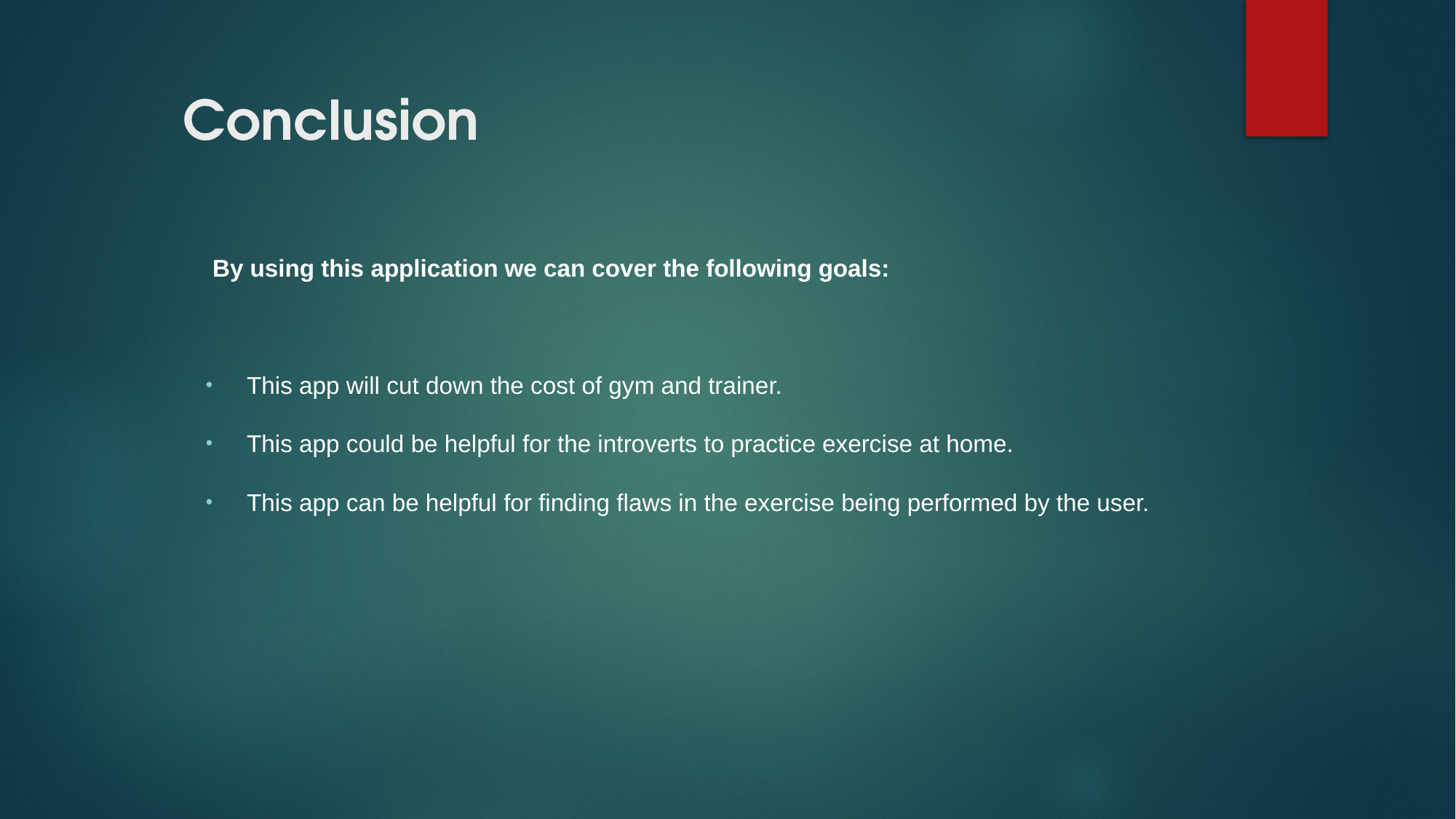

# Conclusion
 By using this application we can cover the following goals:

This app will cut down the cost of gym and trainer.
This app could be helpful for the introverts to practice exercise at home.
This app can be helpful for finding flaws in the exercise being performed by the user.